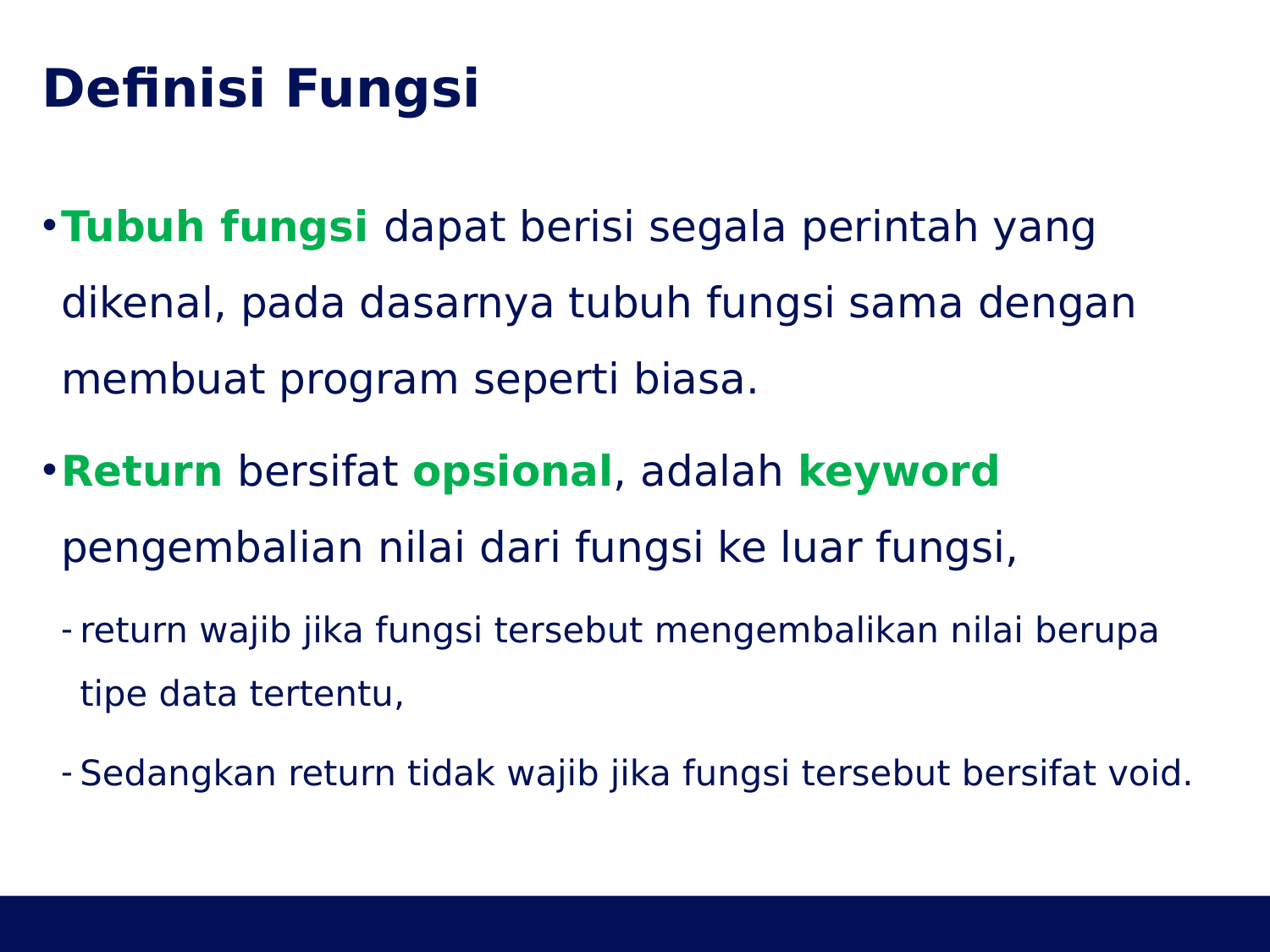

# Definisi Fungsi
Tubuh fungsi dapat berisi segala perintah yang dikenal, pada dasarnya tubuh fungsi sama dengan membuat program seperti biasa.
Return bersifat opsional, adalah keyword pengembalian nilai dari fungsi ke luar fungsi,
return wajib jika fungsi tersebut mengembalikan nilai berupa tipe data tertentu,
Sedangkan return tidak wajib jika fungsi tersebut bersifat void.